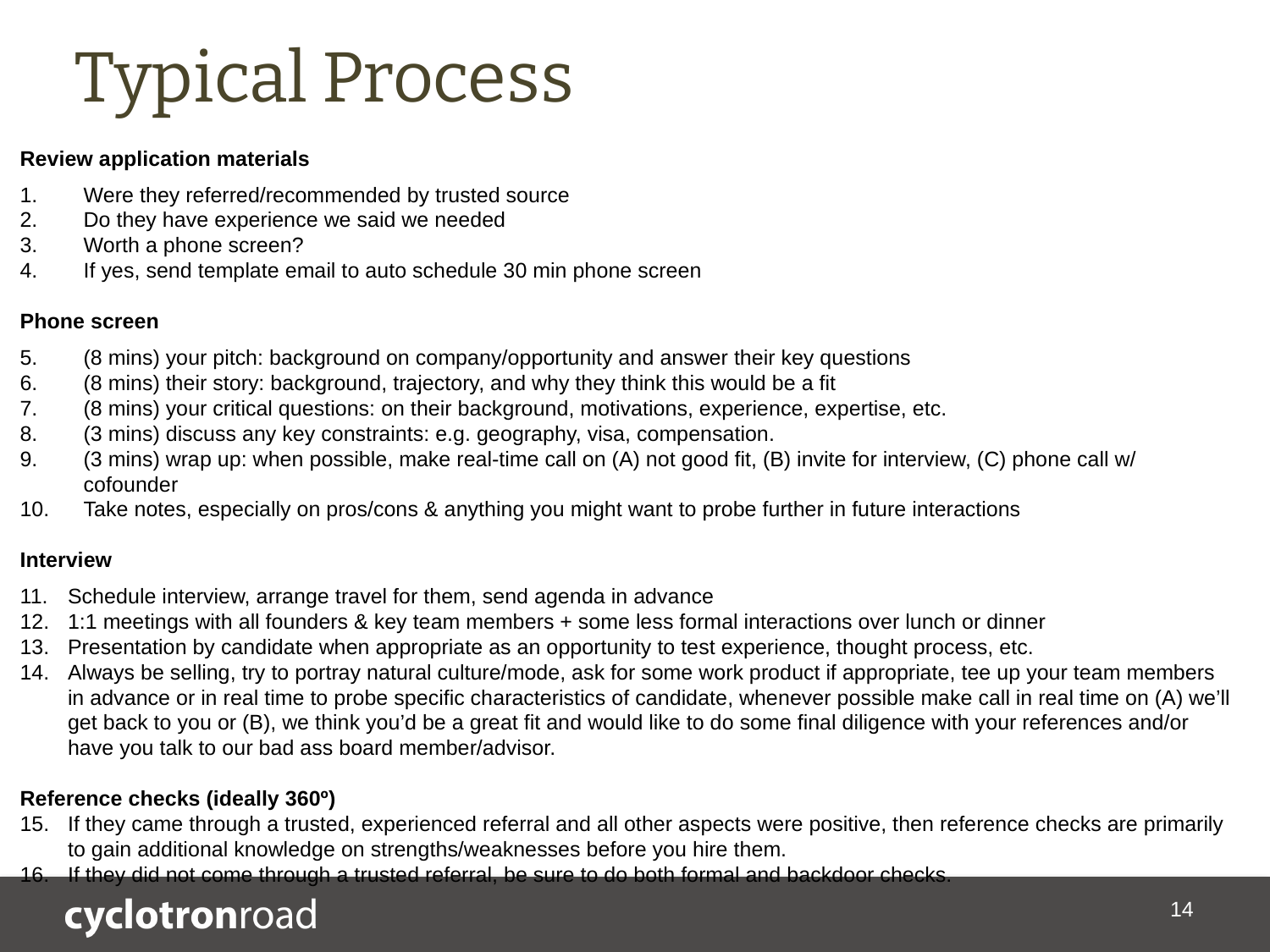

# Typical Process
Review application materials
Were they referred/recommended by trusted source
Do they have experience we said we needed
Worth a phone screen?
If yes, send template email to auto schedule 30 min phone screen

Phone screen
(8 mins) your pitch: background on company/opportunity and answer their key questions
(8 mins) their story: background, trajectory, and why they think this would be a fit
(8 mins) your critical questions: on their background, motivations, experience, expertise, etc.
(3 mins) discuss any key constraints: e.g. geography, visa, compensation.
(3 mins) wrap up: when possible, make real-time call on (A) not good fit, (B) invite for interview, (C) phone call w/ cofounder
Take notes, especially on pros/cons & anything you might want to probe further in future interactions

Interview
Schedule interview, arrange travel for them, send agenda in advance
1:1 meetings with all founders & key team members + some less formal interactions over lunch or dinner
Presentation by candidate when appropriate as an opportunity to test experience, thought process, etc.
Always be selling, try to portray natural culture/mode, ask for some work product if appropriate, tee up your team members in advance or in real time to probe specific characteristics of candidate, whenever possible make call in real time on (A) we’ll get back to you or (B), we think you’d be a great fit and would like to do some final diligence with your references and/or have you talk to our bad ass board member/advisor.

Reference checks (ideally 360º)
If they came through a trusted, experienced referral and all other aspects were positive, then reference checks are primarily to gain additional knowledge on strengths/weaknesses before you hire them.
If they did not come through a trusted referral, be sure to do both formal and backdoor checks.
14